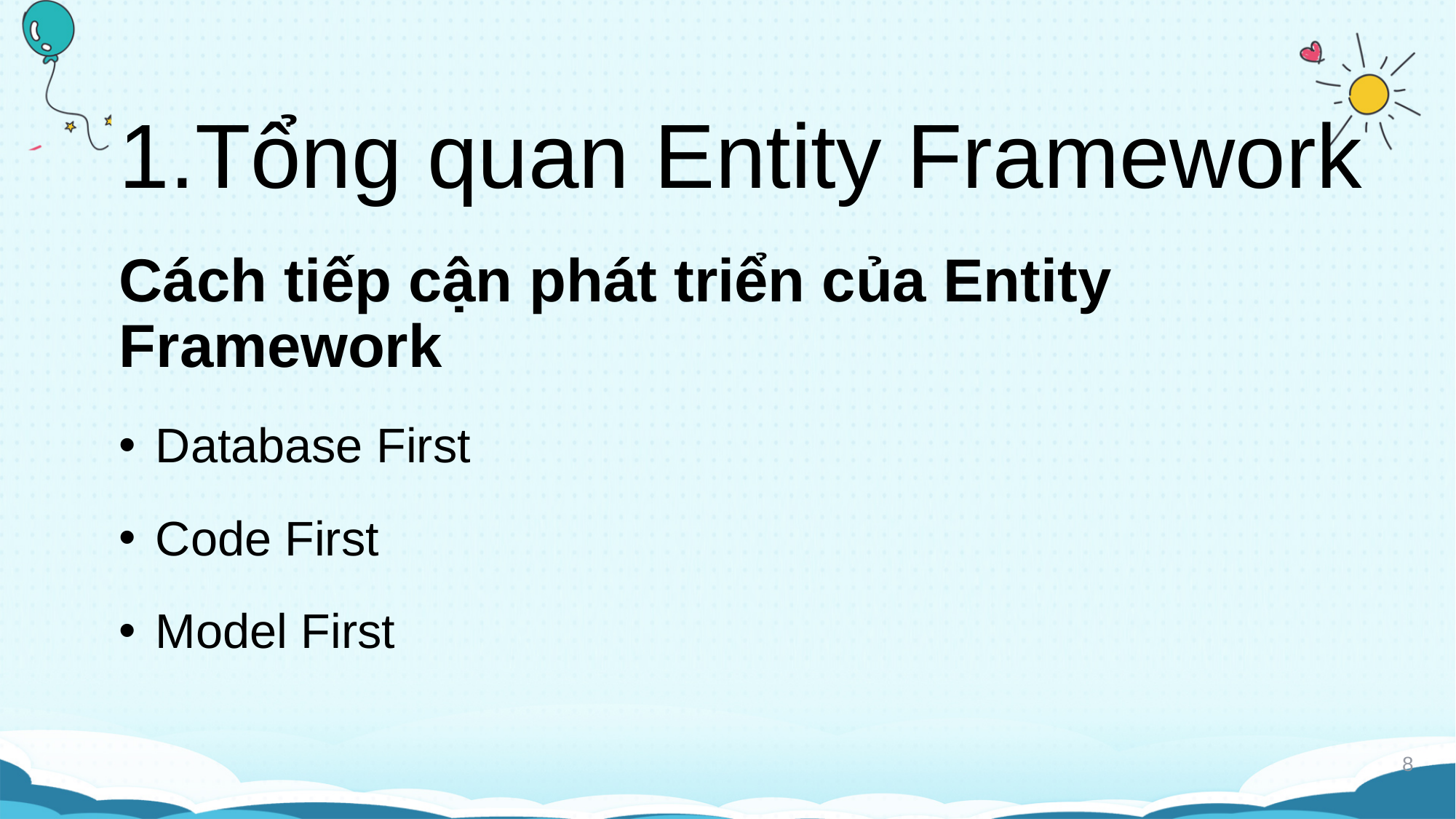

# 1.Tổng quan Entity Framework
Cách tiếp cận phát triển của Entity Framework
Database First
Code First
Model First

8